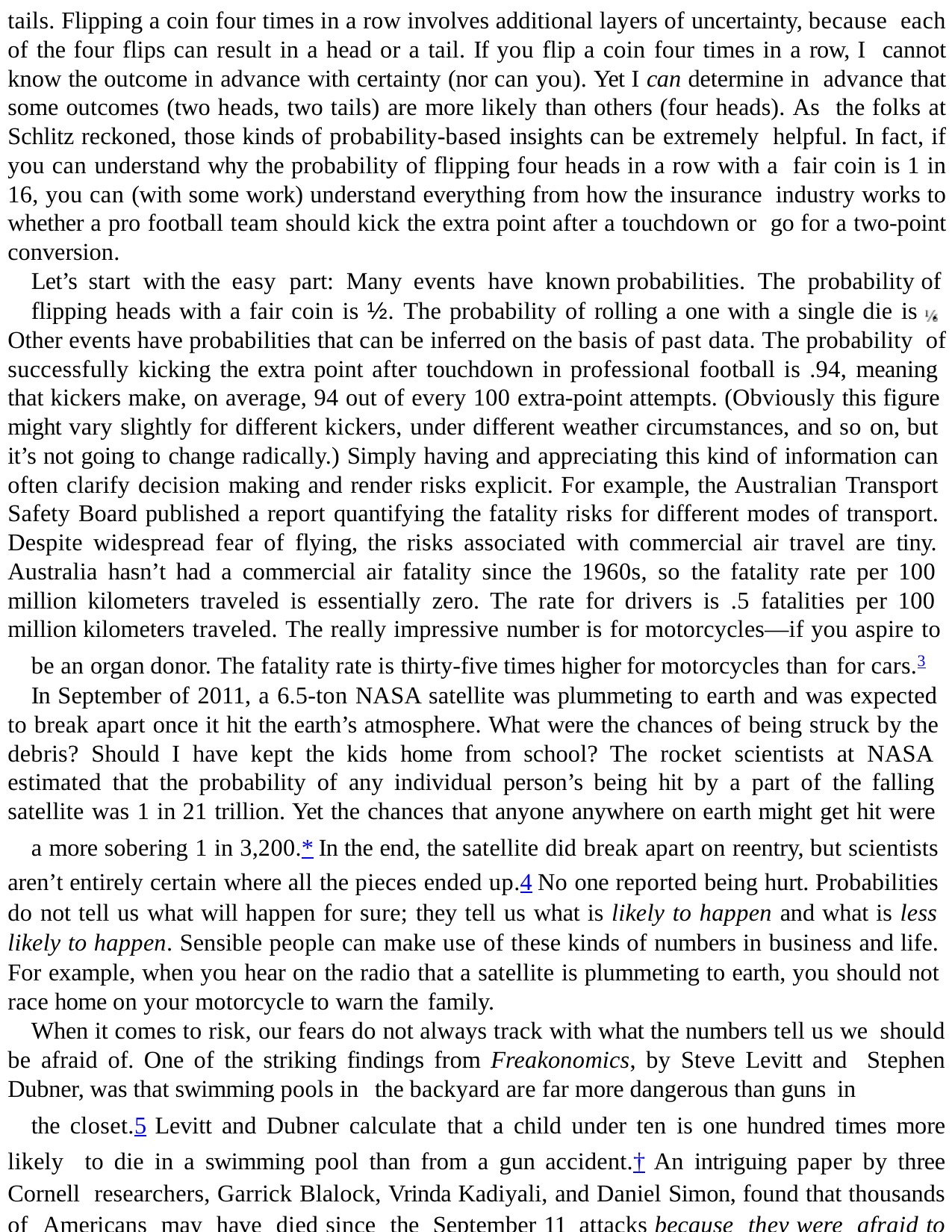

tails. Flipping a coin four times in a row involves additional layers of uncertainty, because  each of the four flips can result in a head or a tail. If you flip a coin four times in a row, I  cannot know the outcome in advance with certainty (nor can you). Yet I can determine in  advance that some outcomes (two heads, two tails) are more likely than others (four heads). As  the folks at Schlitz reckoned, those kinds of probability-based insights can be extremely  helpful. In fact, if you can understand why the probability of flipping four heads in a row with a  fair coin is 1 in 16, you can (with some work) understand everything from how the insurance  industry works to whether a pro football team should kick the extra point after a touchdown or  go for a two-point conversion.
Let’s  start  with the  easy  part:  Many  events  have  known probabilities.  The  probability of
flipping heads with a fair coin is ½. The probability of rolling a one with a single die is .  Other events have probabilities that can be inferred on the basis of past data. The probability  of successfully kicking the extra point after touchdown in professional football is .94, meaning  that kickers make, on average, 94 out of every 100 extra-point attempts. (Obviously this figure  might vary slightly for different kickers, under different weather circumstances, and so on, but  it’s not going to change radically.) Simply having and appreciating this kind of information can  often clarify decision making and render risks explicit. For example, the Australian Transport  Safety Board published a report quantifying the fatality risks for different modes of transport.  Despite widespread fear of flying, the risks associated with commercial air travel are tiny.  Australia hasn’t had a commercial air fatality since the 1960s, so the fatality rate per 100  million kilometers traveled is essentially zero. The rate for drivers is .5 fatalities per 100  million kilometers traveled. The really impressive number is for motorcycles—if you aspire to
be an organ donor. The fatality rate is thirty-five times higher for motorcycles than for cars.3
In September of 2011, a 6.5-ton NASA satellite was plummeting to earth and was expected  to break apart once it hit the earth’s atmosphere. What were the chances of being struck by the  debris? Should I have kept the kids home from school? The rocket scientists at NASA  estimated that the probability of any individual person’s being hit by a part of the falling  satellite was 1 in 21 trillion. Yet the chances that anyone anywhere on earth might get hit were
a more sobering 1 in 3,200.* In the end, the satellite did break apart on reentry, but scientists  aren’t entirely certain where all the pieces ended up.4 No one reported being hurt. Probabilities  do not tell us what will happen for sure; they tell us what is likely to happen and what is less  likely to happen. Sensible people can make use of these kinds of numbers in business and life.  For example, when you hear on the radio that a satellite is plummeting to earth, you should not  race home on your motorcycle to warn the family.
When it comes to risk, our fears do not always track with what the numbers tell us we  should be afraid of. One of the striking findings from Freakonomics, by Steve Levitt and  Stephen Dubner, was that swimming pools in  the backyard are far more dangerous than guns  in
the closet.5 Levitt and Dubner calculate that a child under ten is one hundred times more likely  to die in a swimming pool than from a gun accident.† An intriguing paper by three Cornell  researchers, Garrick Blalock, Vrinda Kadiyali, and Daniel Simon, found that thousands of  Americans  may  have  died since  the  September 11 attacks because  they were  afraid to fly.6